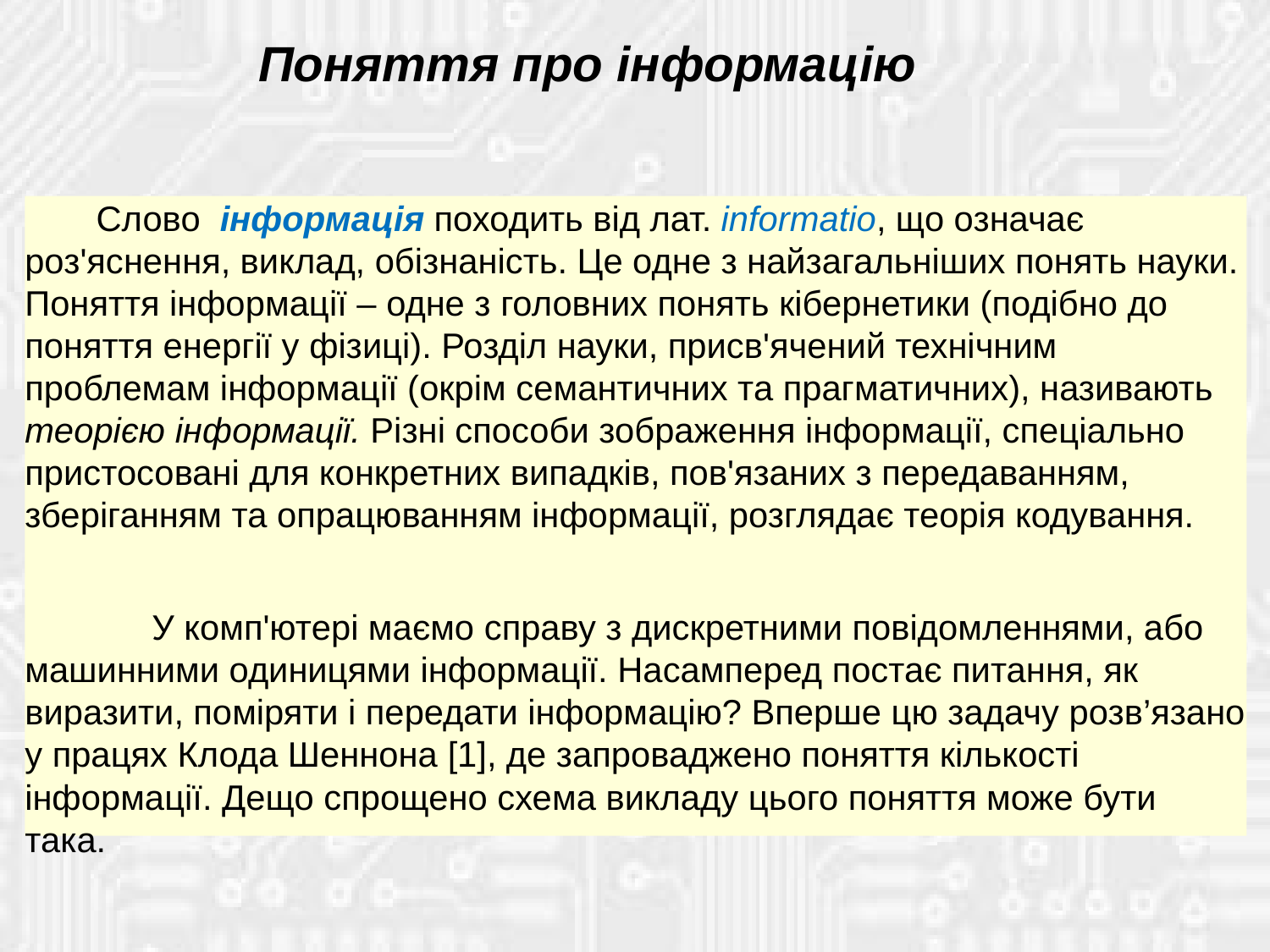

Поняття про інформацію
        Слово  інформація походить від лат. informatio, що означає роз'яснення, виклад, обізнаність. Це одне з найзагальніших понять науки. Поняття інформації – одне з головних понять кібернетики (подібно до поняття енергії у фізиці). Розділ науки, присв'ячений технічним проблемам інформації (окрім семантичних та прагматичних), називають теорією інформації. Різні способи зображення інформації, спеціально пристосовані для конкретних випадків, пов'язаних з передаванням, зберіганням та опрацюванням інформації, розглядає теорія кодування.

	У комп'ютері маємо справу з дискретними повідомленнями, або машинними одиницями інформації. Насамперед постає питання, як виразити, поміряти і передати інформацію? Вперше цю задачу розв’язано у працях Клода Шеннона [1], де запроваджено поняття кількості інформації. Дещо спрощено схема викладу цього поняття може бути така.